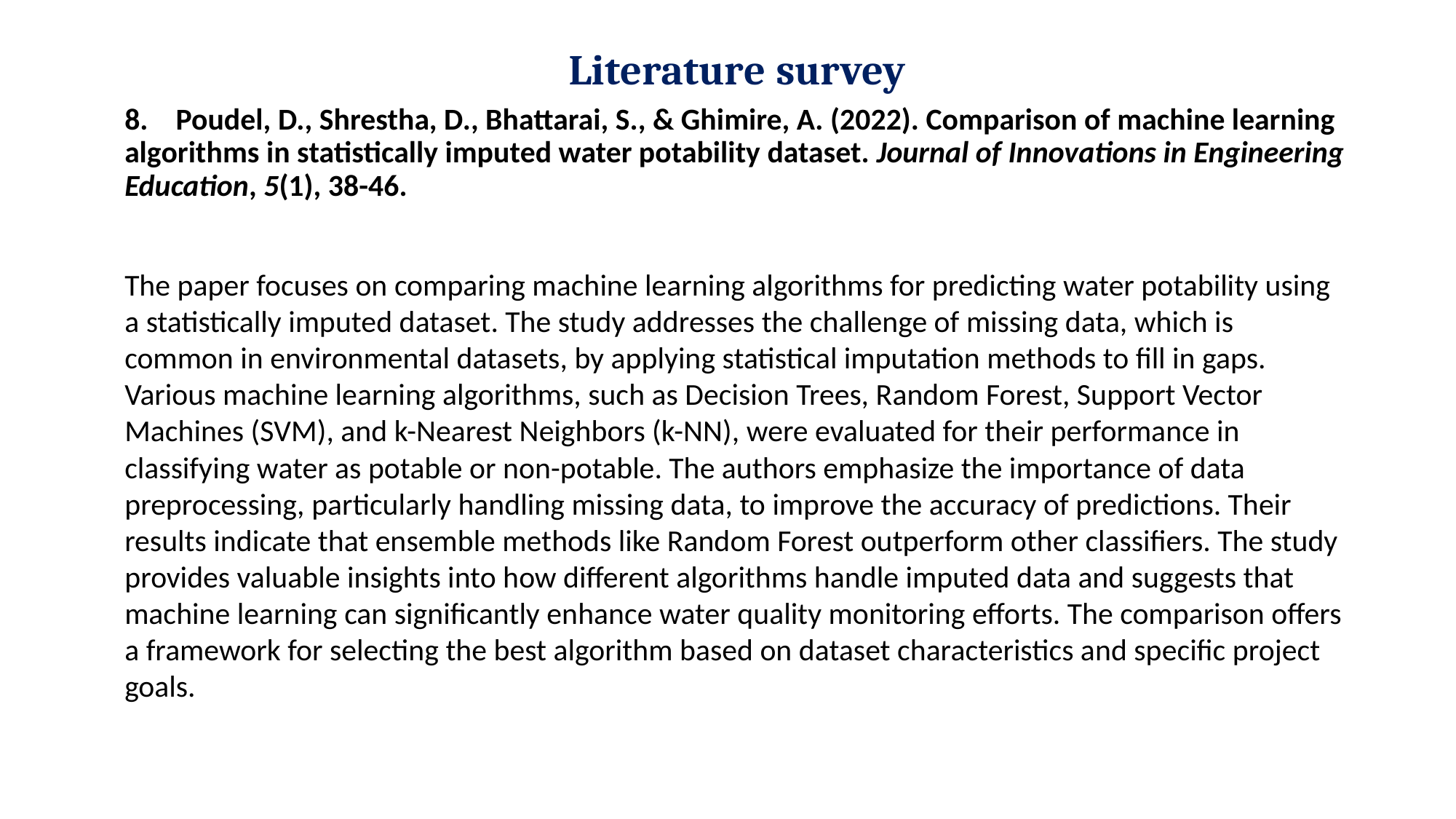

# Literature survey
8.    Poudel, D., Shrestha, D., Bhattarai, S., & Ghimire, A. (2022). Comparison of machine learning algorithms in statistically imputed water potability dataset. Journal of Innovations in Engineering Education, 5(1), 38-46.

The paper focuses on comparing machine learning algorithms for predicting water potability using a statistically imputed dataset. The study addresses the challenge of missing data, which is common in environmental datasets, by applying statistical imputation methods to fill in gaps. Various machine learning algorithms, such as Decision Trees, Random Forest, Support Vector Machines (SVM), and k-Nearest Neighbors (k-NN), were evaluated for their performance in classifying water as potable or non-potable. The authors emphasize the importance of data preprocessing, particularly handling missing data, to improve the accuracy of predictions. Their results indicate that ensemble methods like Random Forest outperform other classifiers. The study provides valuable insights into how different algorithms handle imputed data and suggests that machine learning can significantly enhance water quality monitoring efforts. The comparison offers a framework for selecting the best algorithm based on dataset characteristics and specific project goals.